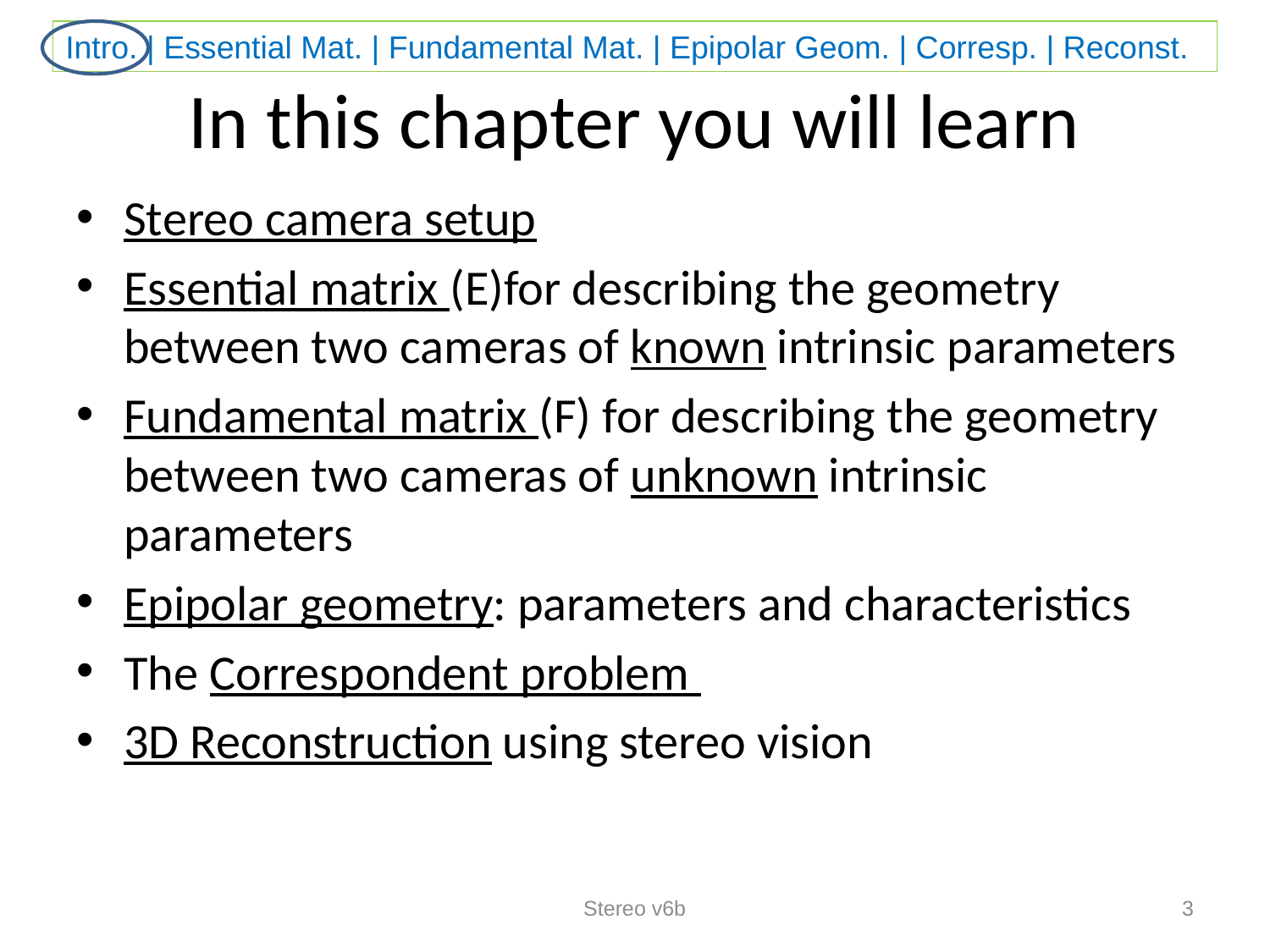

# In this chapter you will learn
Stereo camera setup
Essential matrix (E)for describing the geometry between two cameras of known intrinsic parameters
Fundamental matrix (F) for describing the geometry between two cameras of unknown intrinsic parameters
Epipolar geometry: parameters and characteristics
The Correspondent problem
3D Reconstruction using stereo vision

Stereo v6b
3